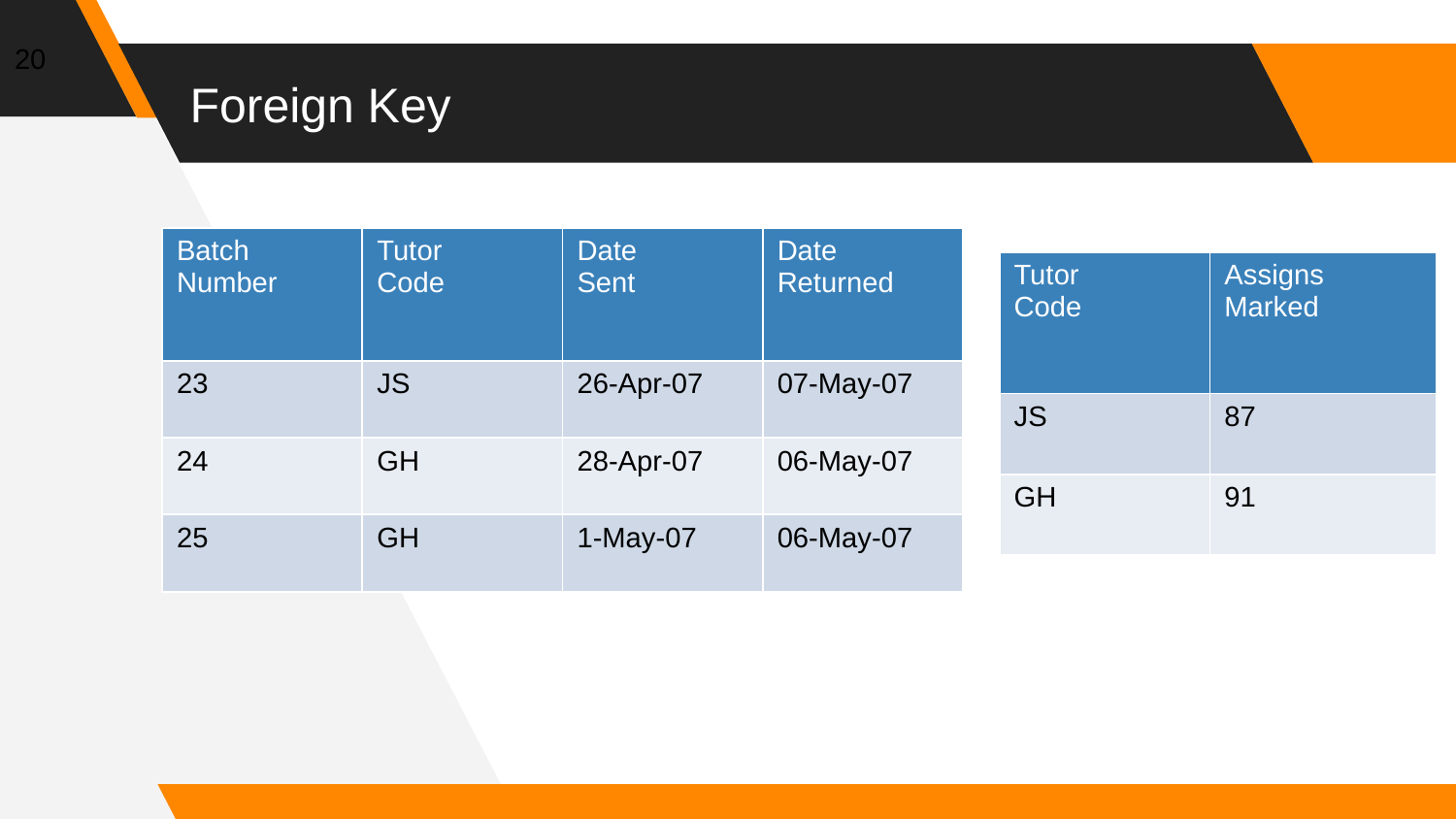

20
# Foreign Key

| Batch Number | Tutor Code | Date Sent | Date Returned |
| --- | --- | --- | --- |
| 23 | JS | 26-Apr-07 | 07-May-07 |
| 24 | GH | 28-Apr-07 | 06-May-07 |
| 25 | GH | 1-May-07 | 06-May-07 |
| Tutor Code | Assigns Marked |
| --- | --- |
| JS | 87 |
| GH | 91 |